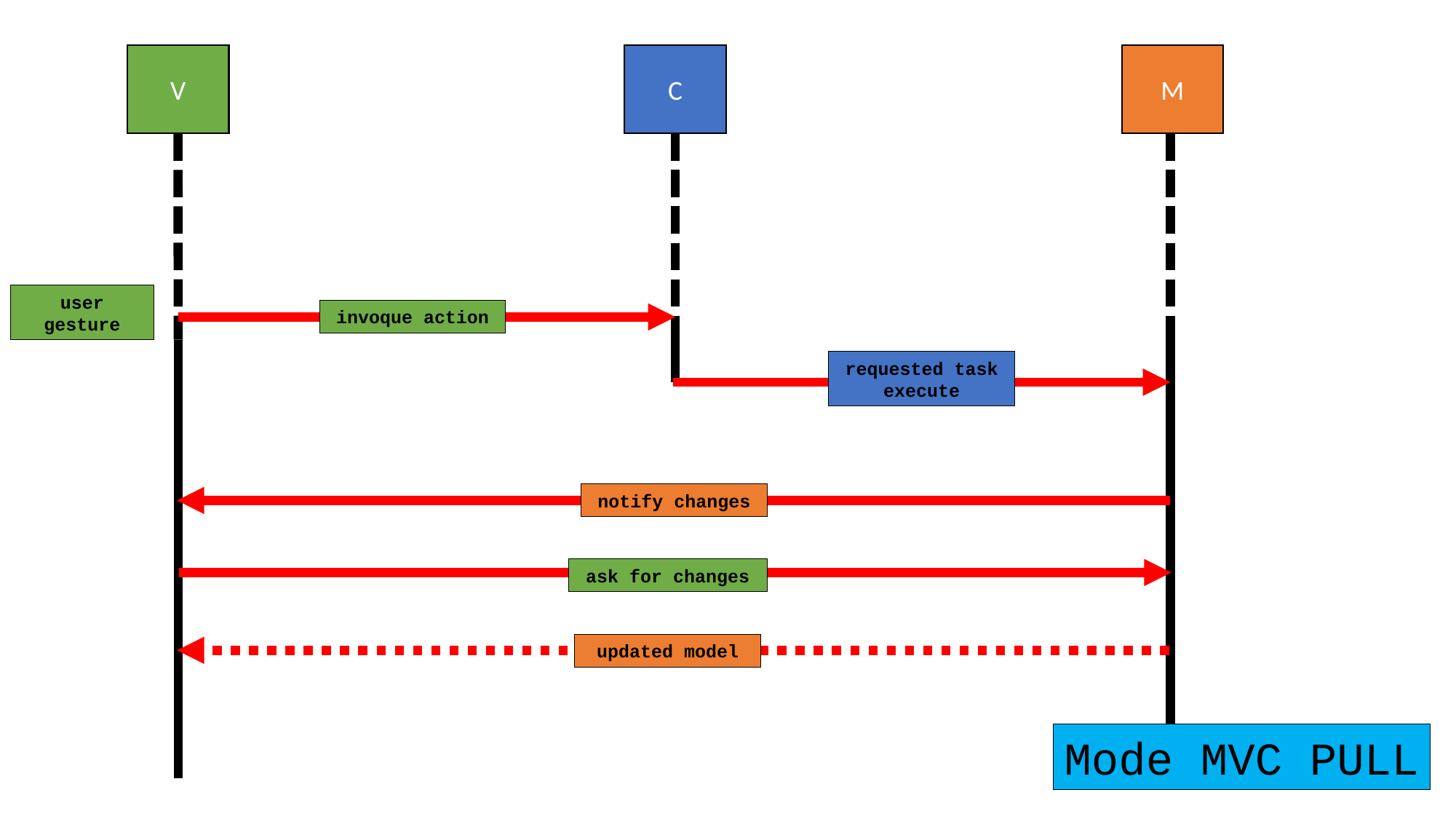

V
C
M
user gesture
invoque action
requested task
execute
notify changes
ask for changes
updated model
Mode MVC PULL